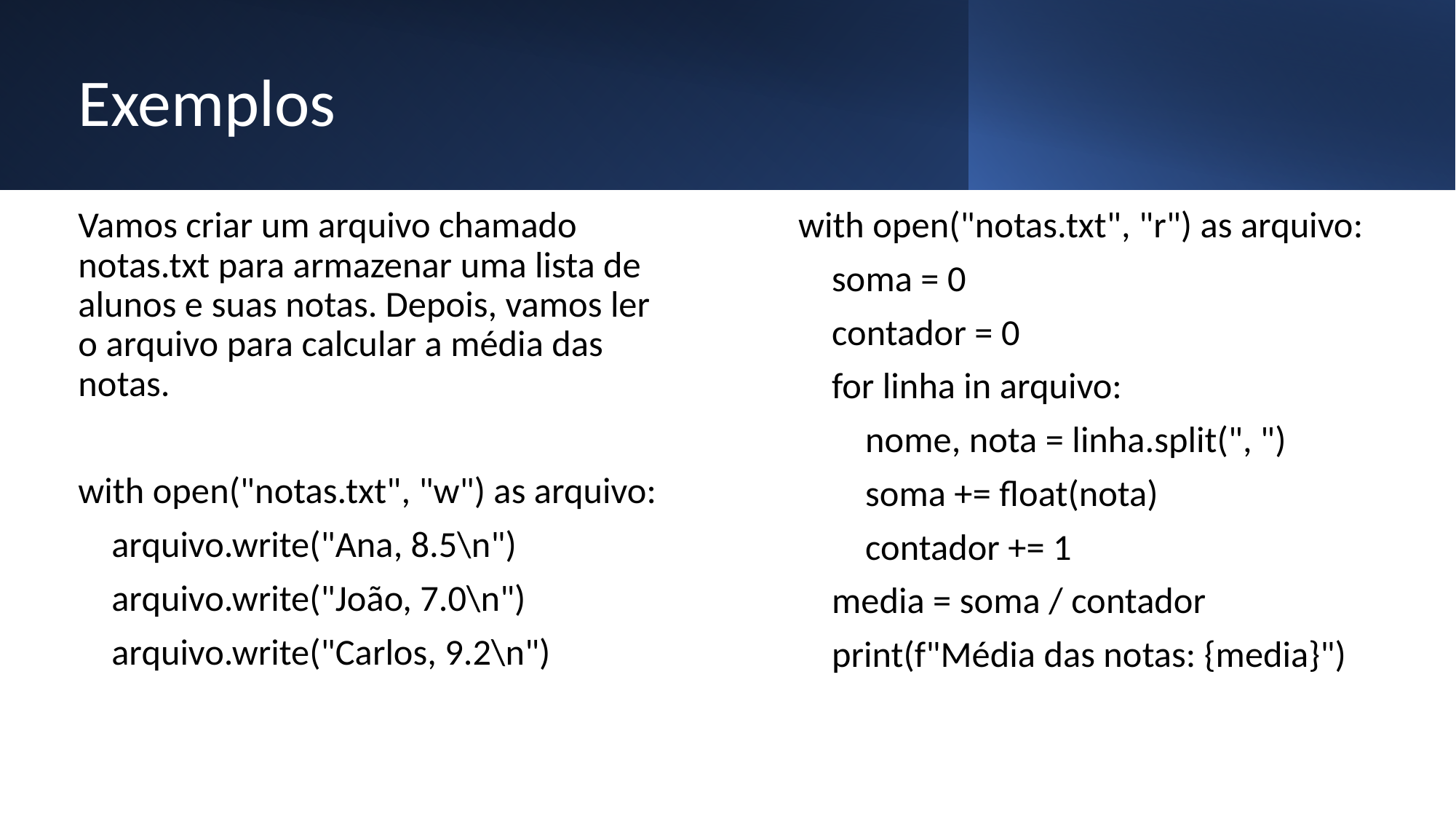

# Exemplos
Vamos criar um arquivo chamado notas.txt para armazenar uma lista de alunos e suas notas. Depois, vamos ler o arquivo para calcular a média das notas.

with open("notas.txt", "w") as arquivo:
    arquivo.write("Ana, 8.5\n")
    arquivo.write("João, 7.0\n")
    arquivo.write("Carlos, 9.2\n")

with open("notas.txt", "r") as arquivo:
    soma = 0
    contador = 0
    for linha in arquivo:
        nome, nota = linha.split(", ")
        soma += float(nota)
        contador += 1
    media = soma / contador
    print(f"Média das notas: {media}")